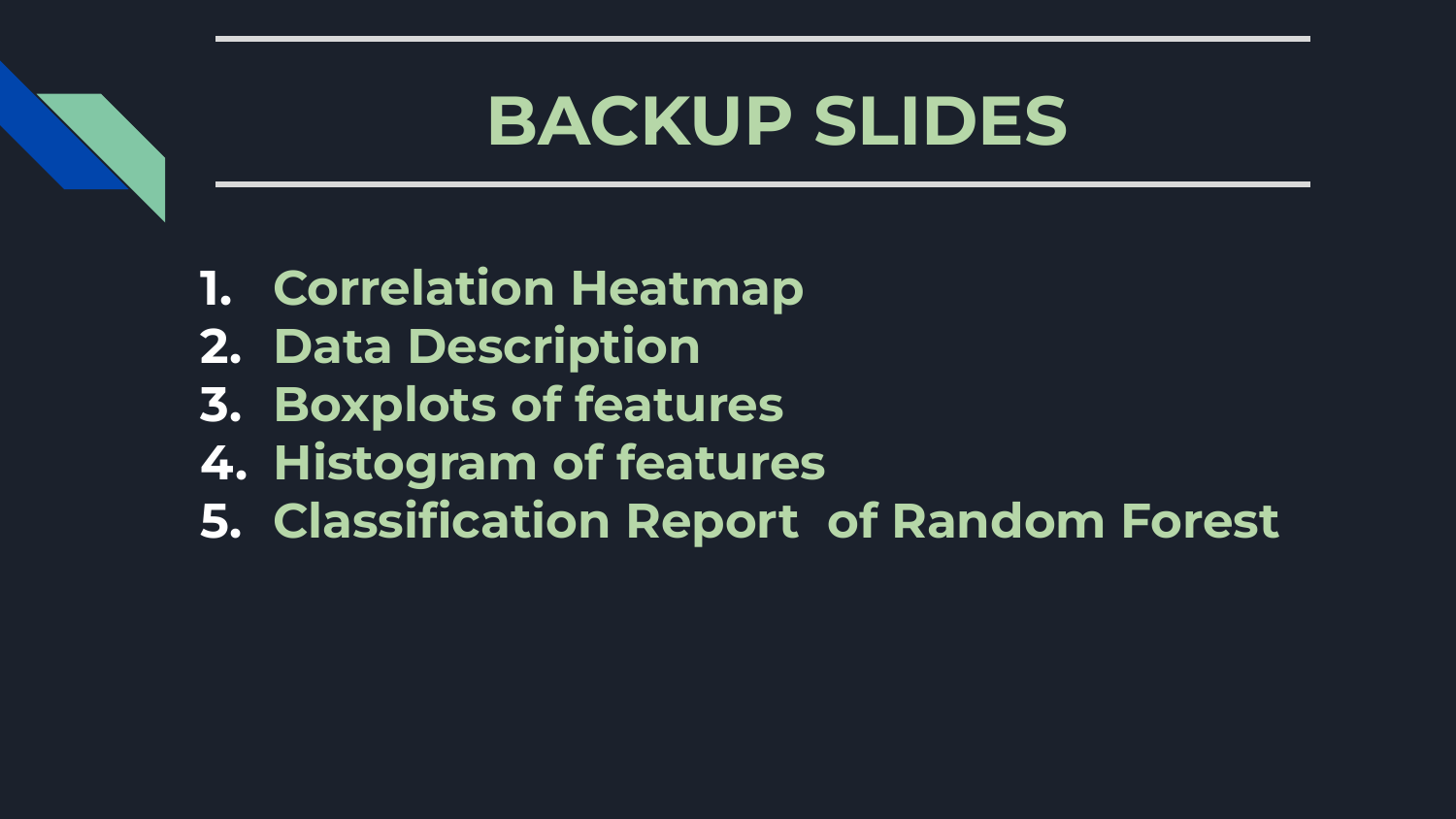

# BACKUP SLIDES
Correlation Heatmap
Data Description
Boxplots of features
Histogram of features
Classification Report  of Random Forest